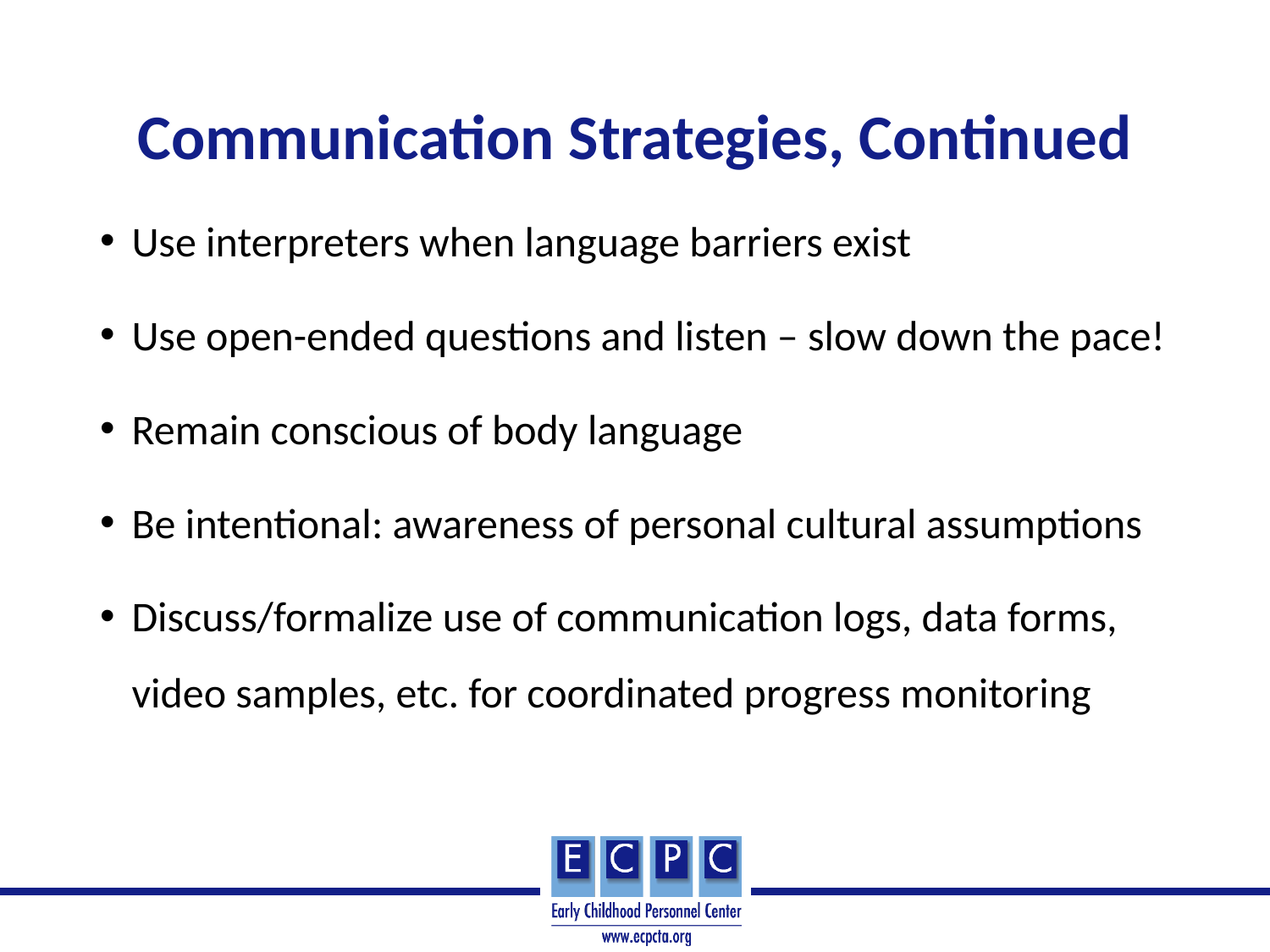

# Communication Strategies, Continued
Use interpreters when language barriers exist
Use open-ended questions and listen – slow down the pace!
Remain conscious of body language
Be intentional: awareness of personal cultural assumptions
Discuss/formalize use of communication logs, data forms, video samples, etc. for coordinated progress monitoring